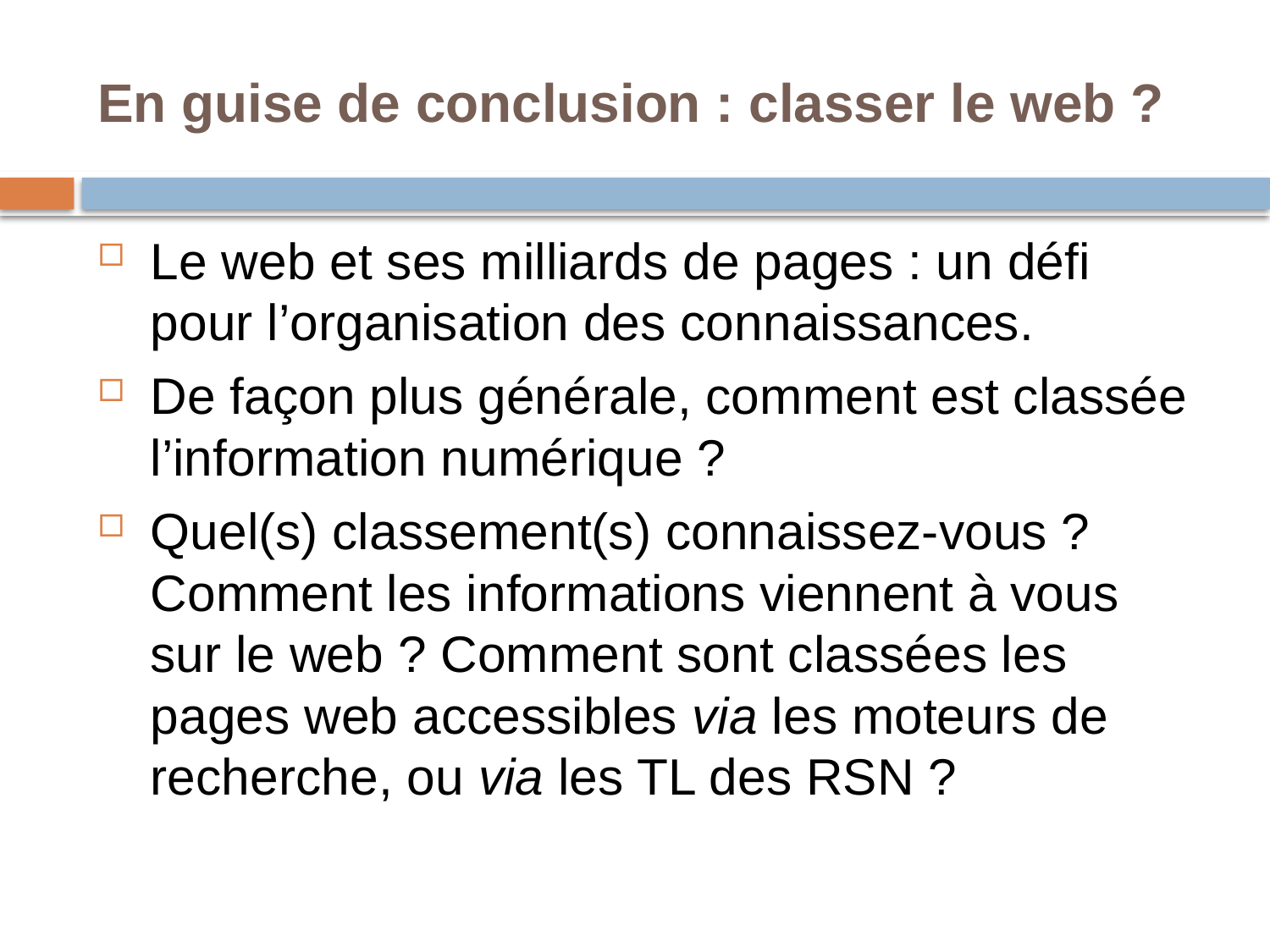

En guise de conclusion : classer le web ?
Le web et ses milliards de pages : un défi pour l’organisation des connaissances.
De façon plus générale, comment est classée l’information numérique ?
Quel(s) classement(s) connaissez-vous ? Comment les informations viennent à vous sur le web ? Comment sont classées les pages web accessibles via les moteurs de recherche, ou via les TL des RSN ?